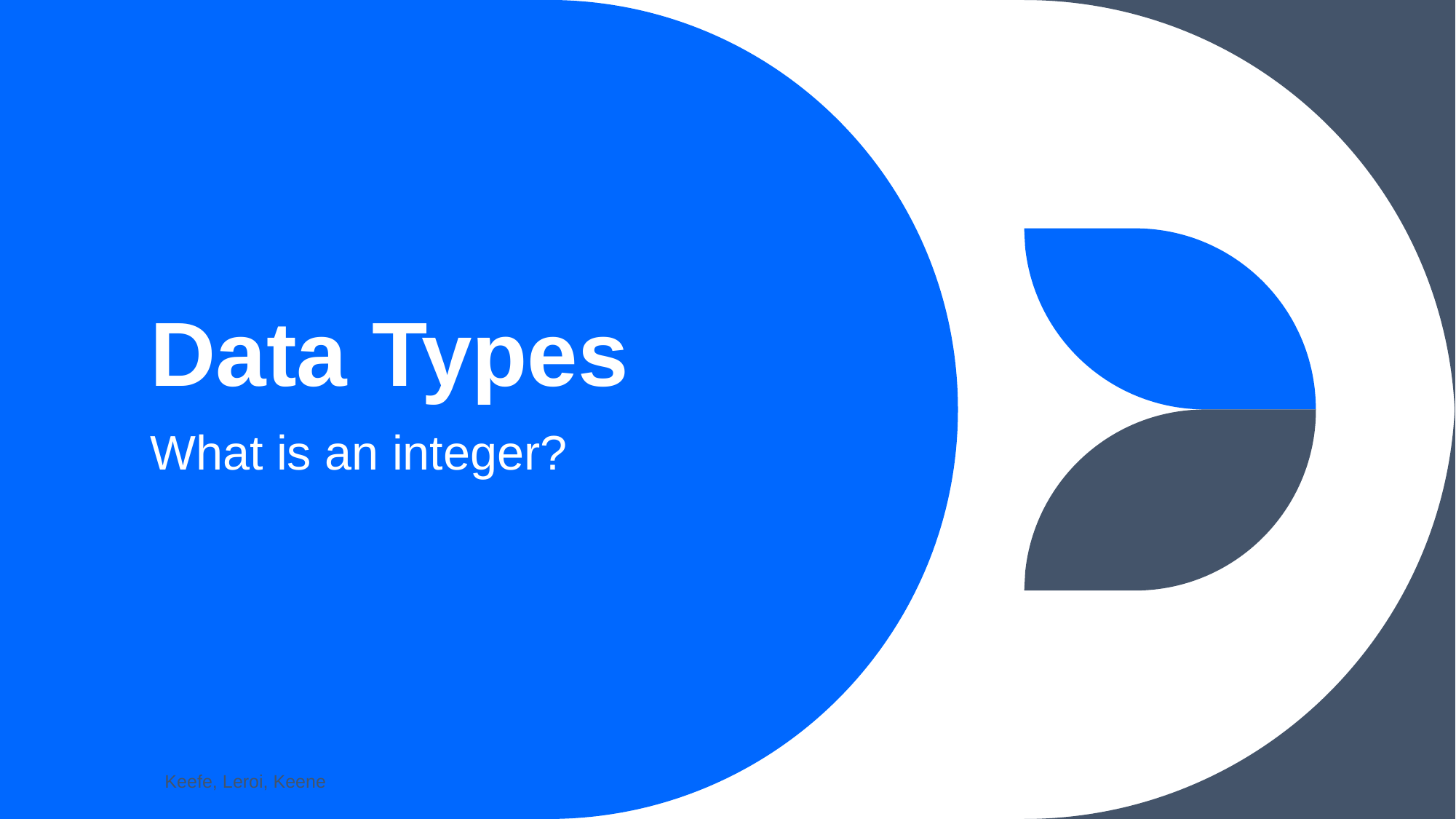

# Data Types
What is an integer?

Keefe, Leroi, Keene
7